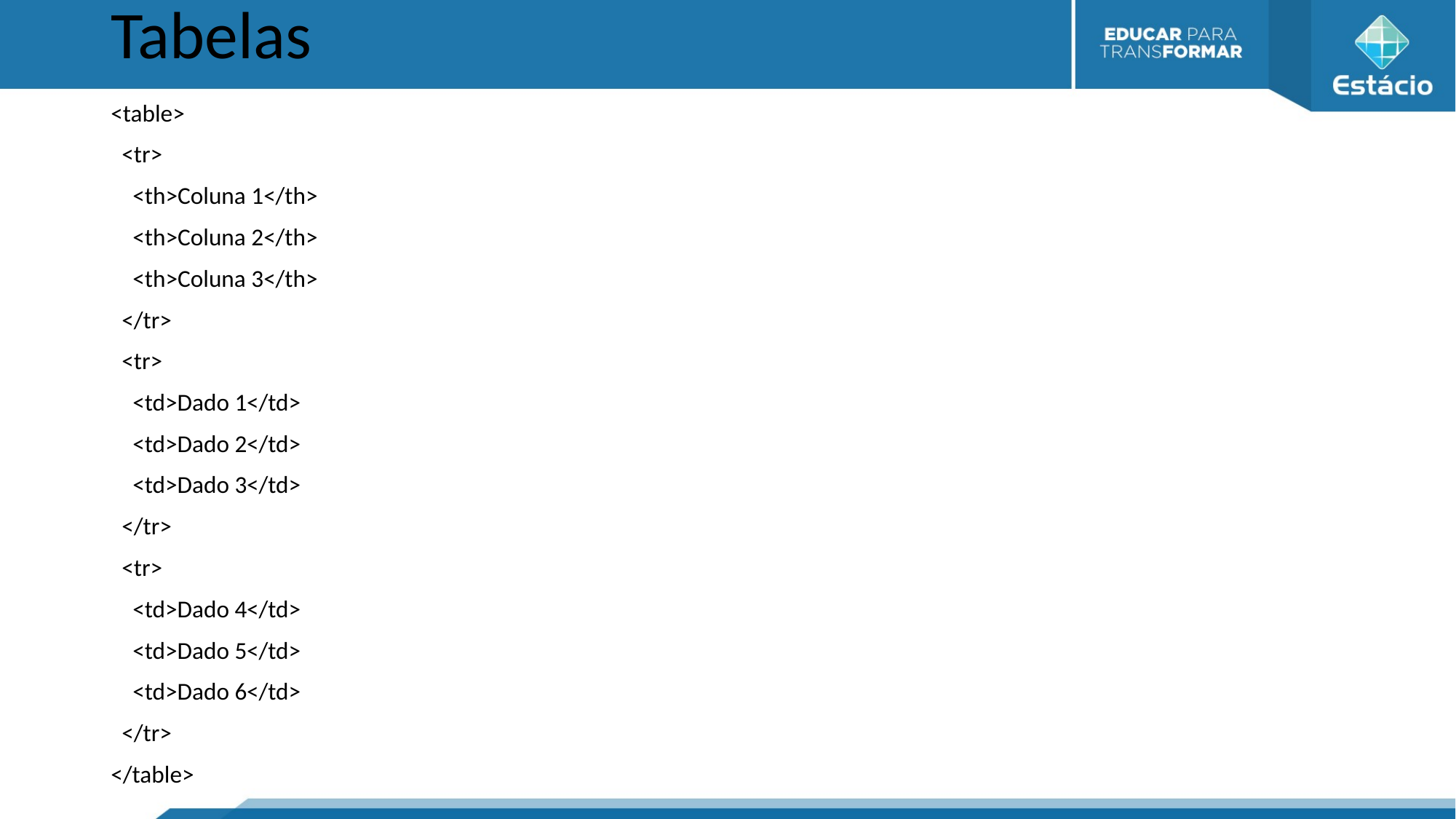

# Tabelas
<table>
  <tr>
    <th>Coluna 1</th>
    <th>Coluna 2</th>
    <th>Coluna 3</th>
  </tr>
  <tr>
    <td>Dado 1</td>
    <td>Dado 2</td>
    <td>Dado 3</td>
  </tr>
  <tr>
    <td>Dado 4</td>
    <td>Dado 5</td>
    <td>Dado 6</td>
  </tr>
</table>